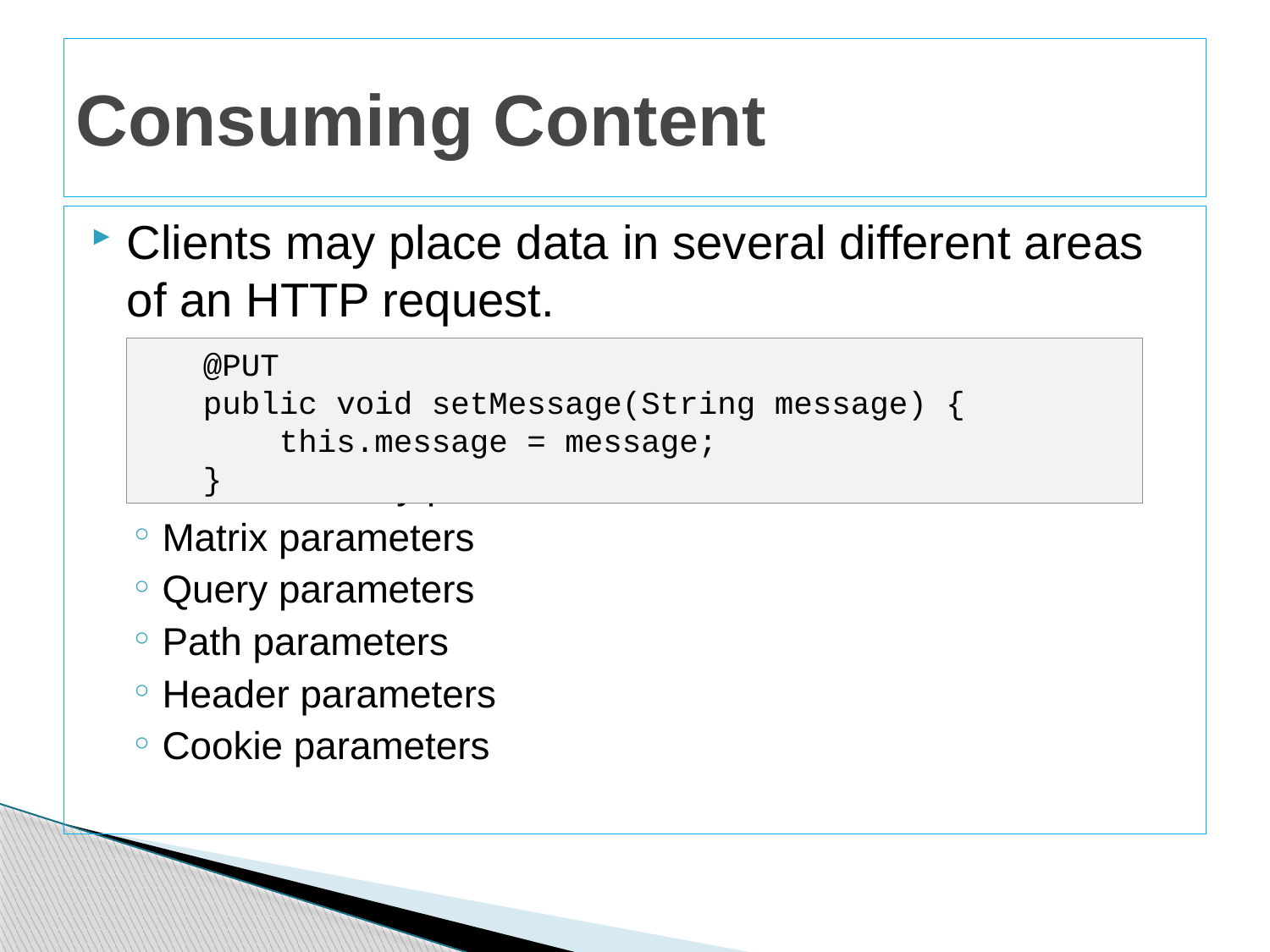

# Consuming Content
Clients may place data in several different areas of an HTTP request.

An HTTP body parameter
Matrix parameters
Query parameters
Path parameters
Header parameters
Cookie parameters

@PUT
public void setMessage(String message) {
    this.message = message;
}